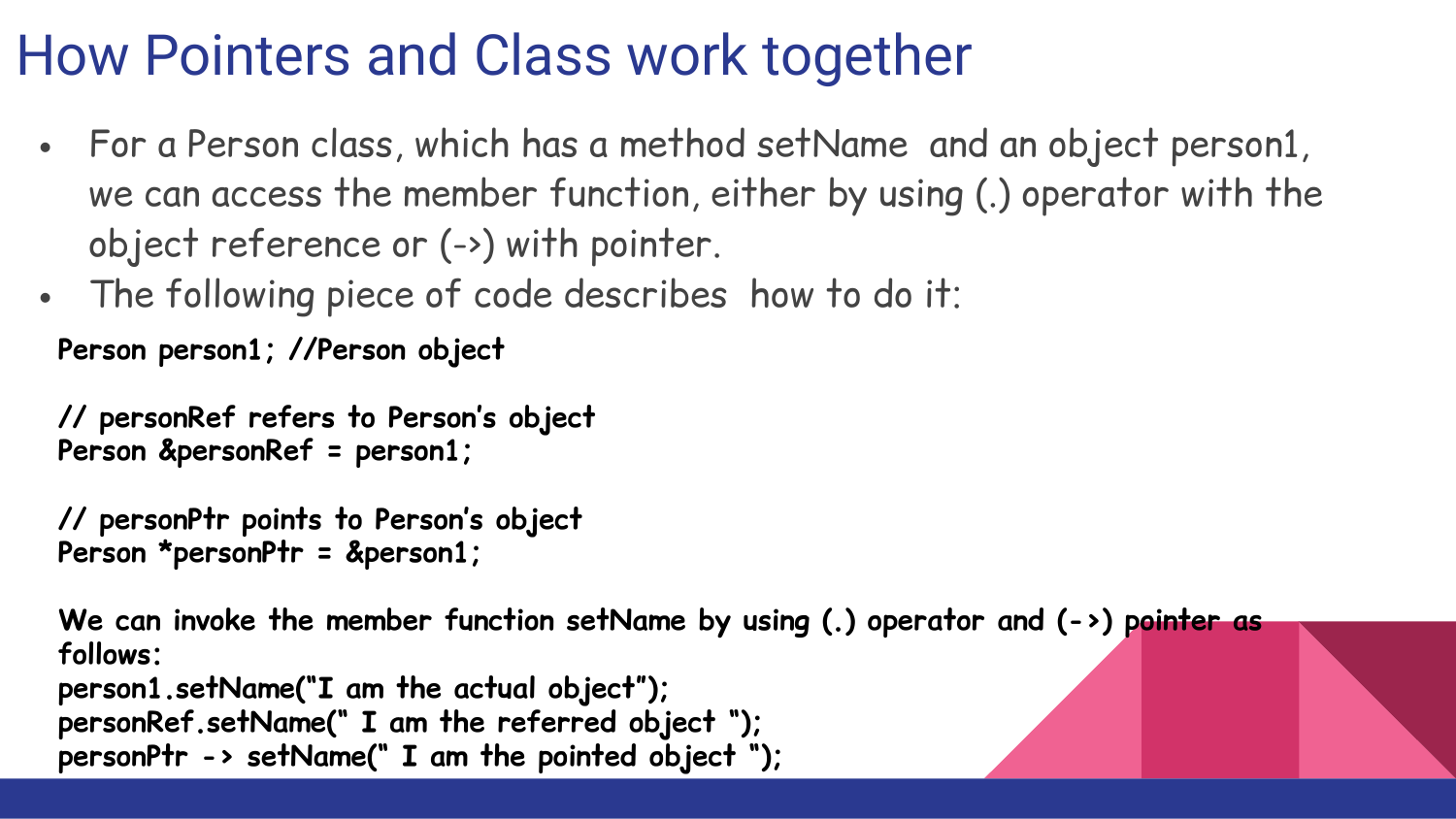

# How Pointers and Class work together
For a Person class, which has a method setName  and an object person1, we can access the member function, either by using (.) operator with the object reference or (->) with pointer.
The following piece of code describes  how to do it:

Person person1; //Person object

// personRef refers to Person’s object
Person &personRef = person1;

// personPtr points to Person’s object
Person *personPtr = &person1;

We can invoke the member function setName by using (.) operator and (->) pointer as follows:
person1.setName(“I am the actual object”);
personRef.setName(“ I am the referred object “);
personPtr -> setName(“ I am the pointed object “);